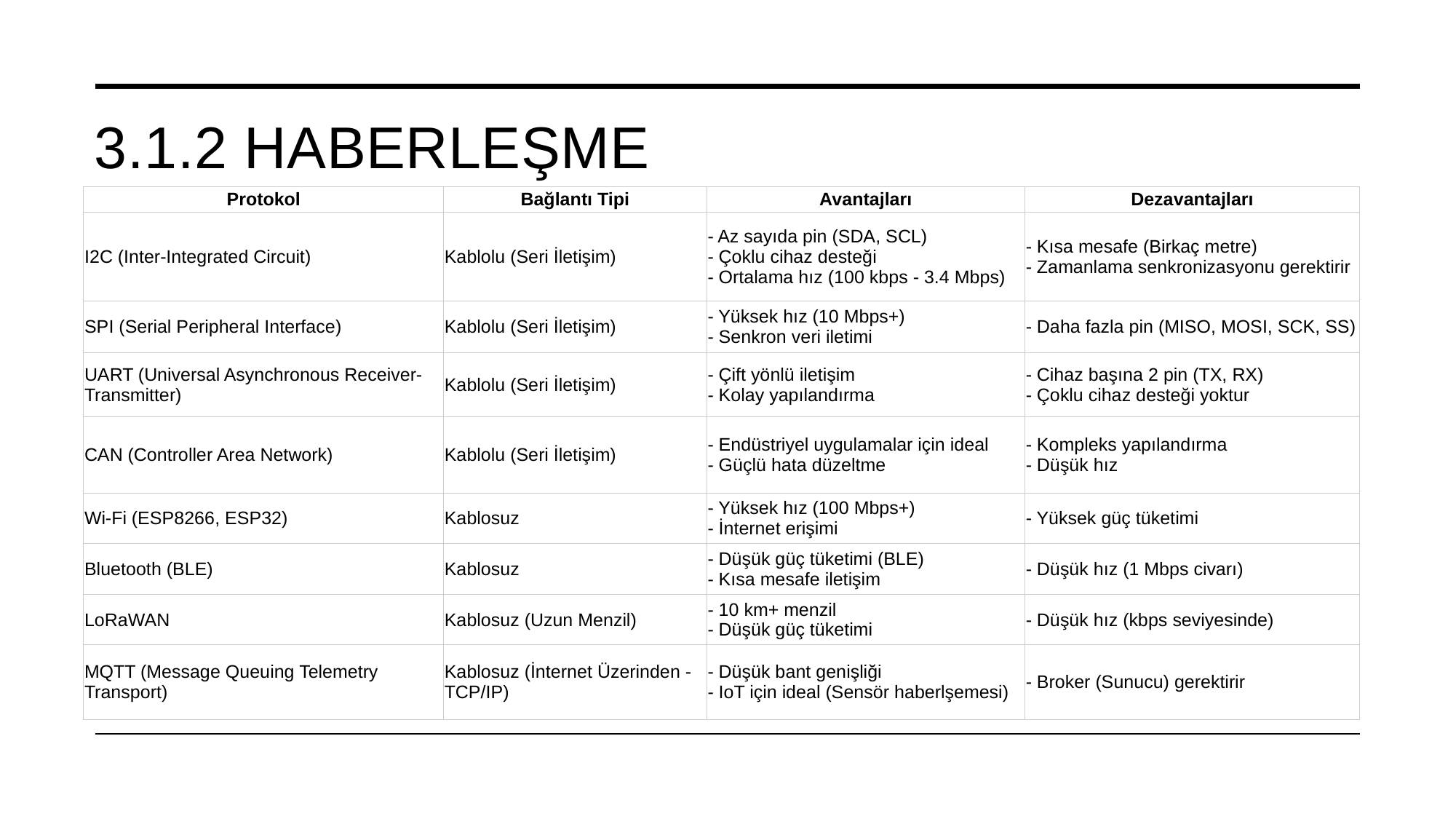

# 3.1.2 Haberleşme
| Protokol | Bağlantı Tipi | Avantajları | Dezavantajları |
| --- | --- | --- | --- |
| I2C (Inter-Integrated Circuit) | Kablolu (Seri İletişim) | - Az sayıda pin (SDA, SCL) - Çoklu cihaz desteği - Ortalama hız (100 kbps - 3.4 Mbps) | - Kısa mesafe (Birkaç metre) - Zamanlama senkronizasyonu gerektirir |
| SPI (Serial Peripheral Interface) | Kablolu (Seri İletişim) | - Yüksek hız (10 Mbps+) - Senkron veri iletimi | - Daha fazla pin (MISO, MOSI, SCK, SS) |
| UART (Universal Asynchronous Receiver-Transmitter) | Kablolu (Seri İletişim) | - Çift yönlü iletişim - Kolay yapılandırma | - Cihaz başına 2 pin (TX, RX) - Çoklu cihaz desteği yoktur |
| CAN (Controller Area Network) | Kablolu (Seri İletişim) | - Endüstriyel uygulamalar için ideal - Güçlü hata düzeltme | - Kompleks yapılandırma - Düşük hız |
| Wi-Fi (ESP8266, ESP32) | Kablosuz | - Yüksek hız (100 Mbps+) - İnternet erişimi | - Yüksek güç tüketimi |
| Bluetooth (BLE) | Kablosuz | - Düşük güç tüketimi (BLE) - Kısa mesafe iletişim | - Düşük hız (1 Mbps civarı) |
| LoRaWAN | Kablosuz (Uzun Menzil) | - 10 km+ menzil - Düşük güç tüketimi | - Düşük hız (kbps seviyesinde) |
| MQTT (Message Queuing Telemetry Transport) | Kablosuz (İnternet Üzerinden - TCP/IP) | - Düşük bant genişliği - IoT için ideal (Sensör haberlşemesi) | - Broker (Sunucu) gerektirir |